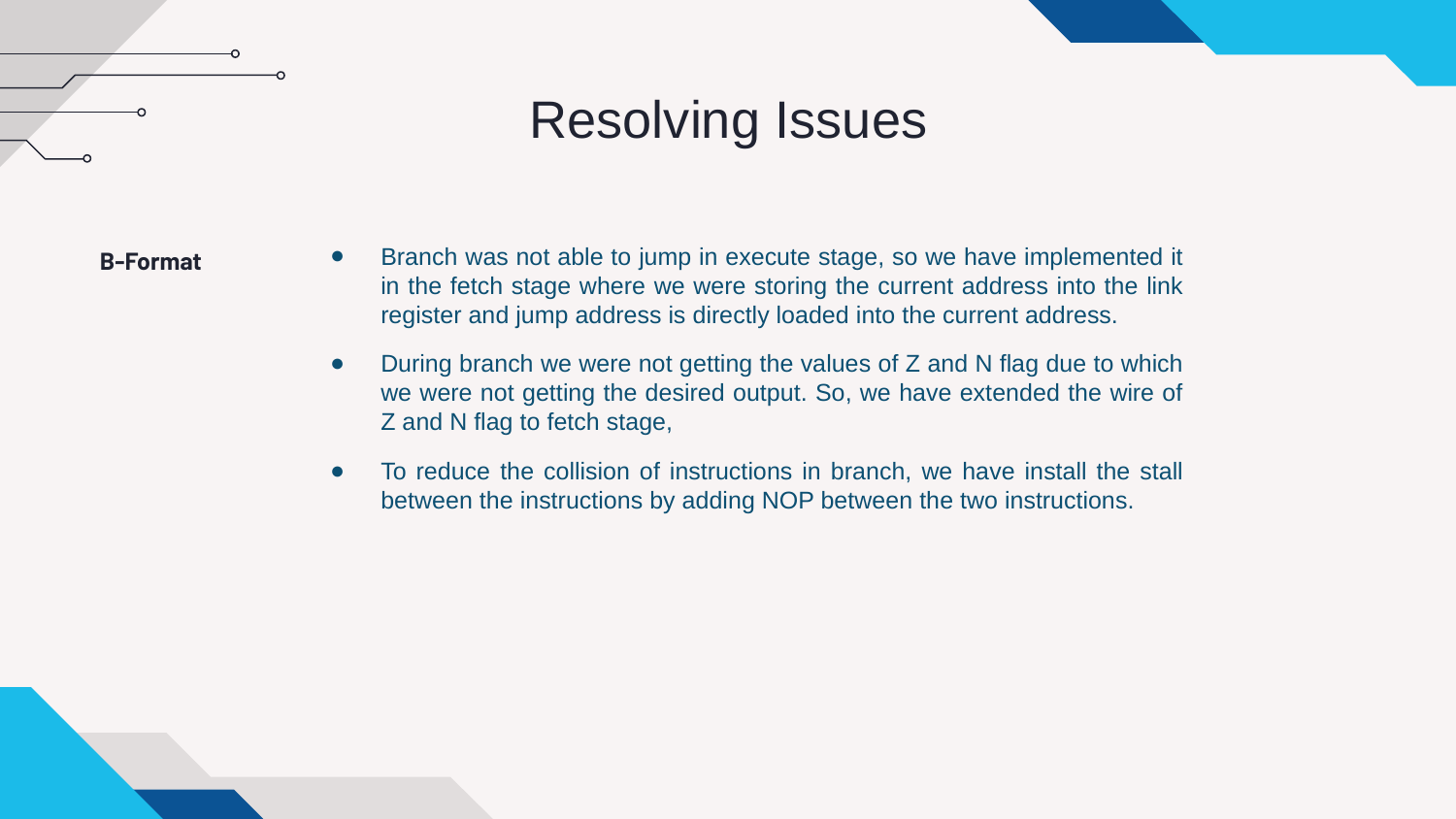

# Resolving Issues
Branch was not able to jump in execute stage, so we have implemented it in the fetch stage where we were storing the current address into the link register and jump address is directly loaded into the current address.
During branch we were not getting the values of Z and N flag due to which we were not getting the desired output. So, we have extended the wire of Z and N flag to fetch stage,
To reduce the collision of instructions in branch, we have install the stall between the instructions by adding NOP between the two instructions.

B-Format